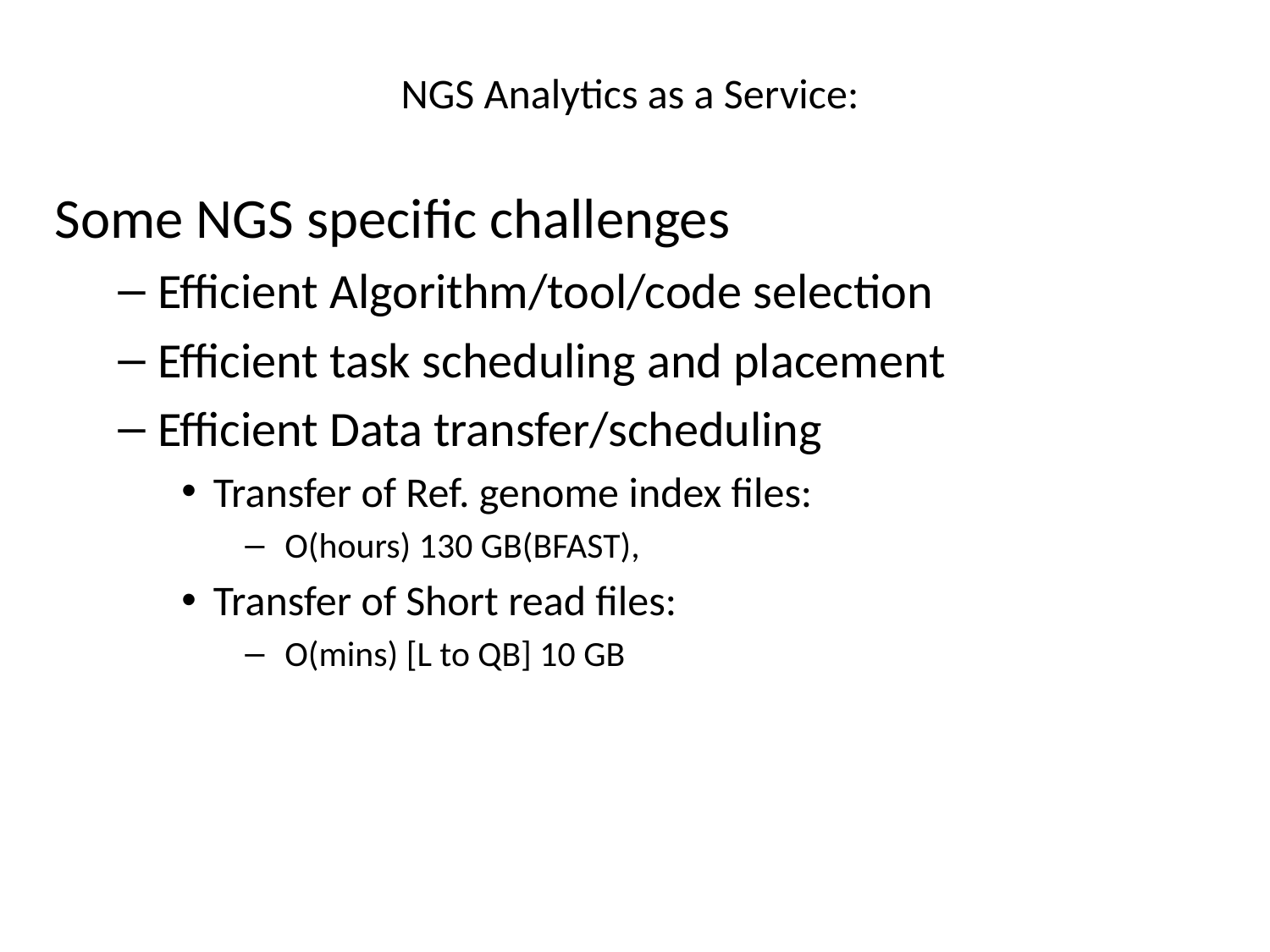

# NGS Analytics as a Service:
Some NGS specific challenges
Efficient Algorithm/tool/code selection
Efficient task scheduling and placement
Efficient Data transfer/scheduling
Transfer of Ref. genome index files:
 O(hours) 130 GB(BFAST),
Transfer of Short read files:
 O(mins) [L to QB] 10 GB